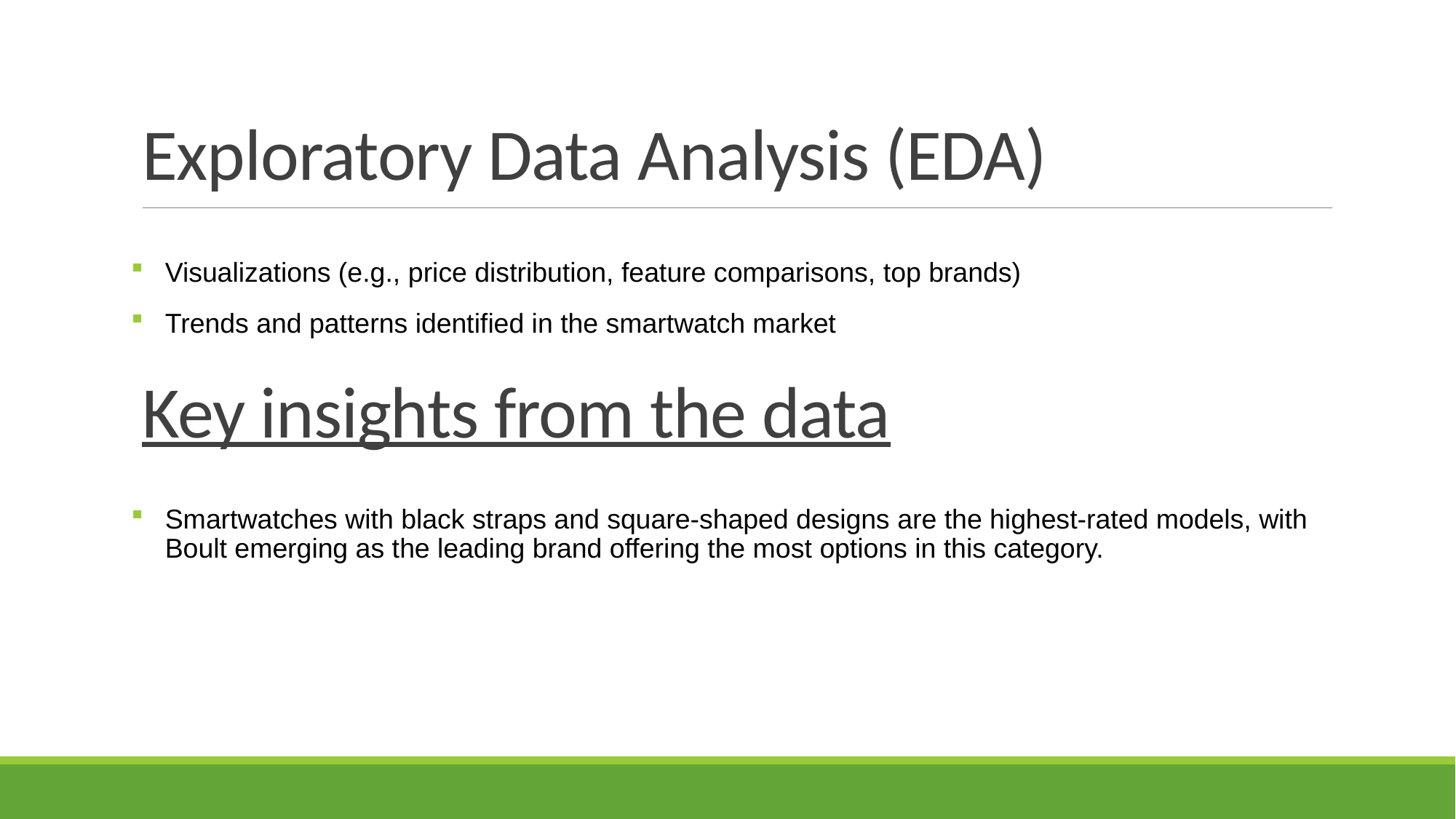

# Exploratory Data Analysis (EDA)
Visualizations (e.g., price distribution, feature comparisons, top brands)
Trends and patterns identified in the smartwatch market
Key insights from the data
Smartwatches with black straps and square-shaped designs are the highest-rated models, with Boult emerging as the leading brand offering the most options in this category.